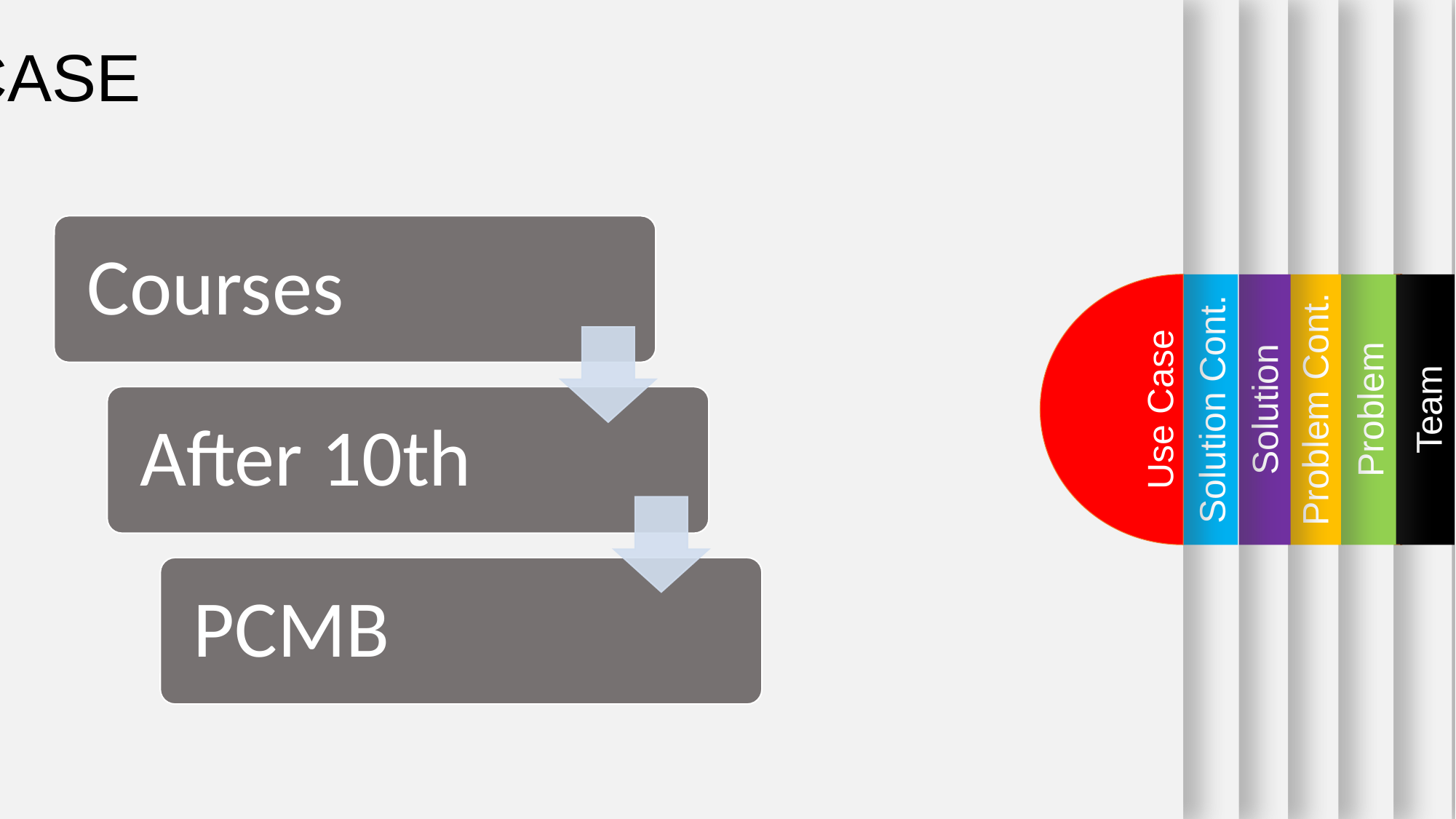

Team
USE CASE
Courses
After 10th
PCMB

Solution Cont.
Use Case
Solution
Problem Cont.
Problem